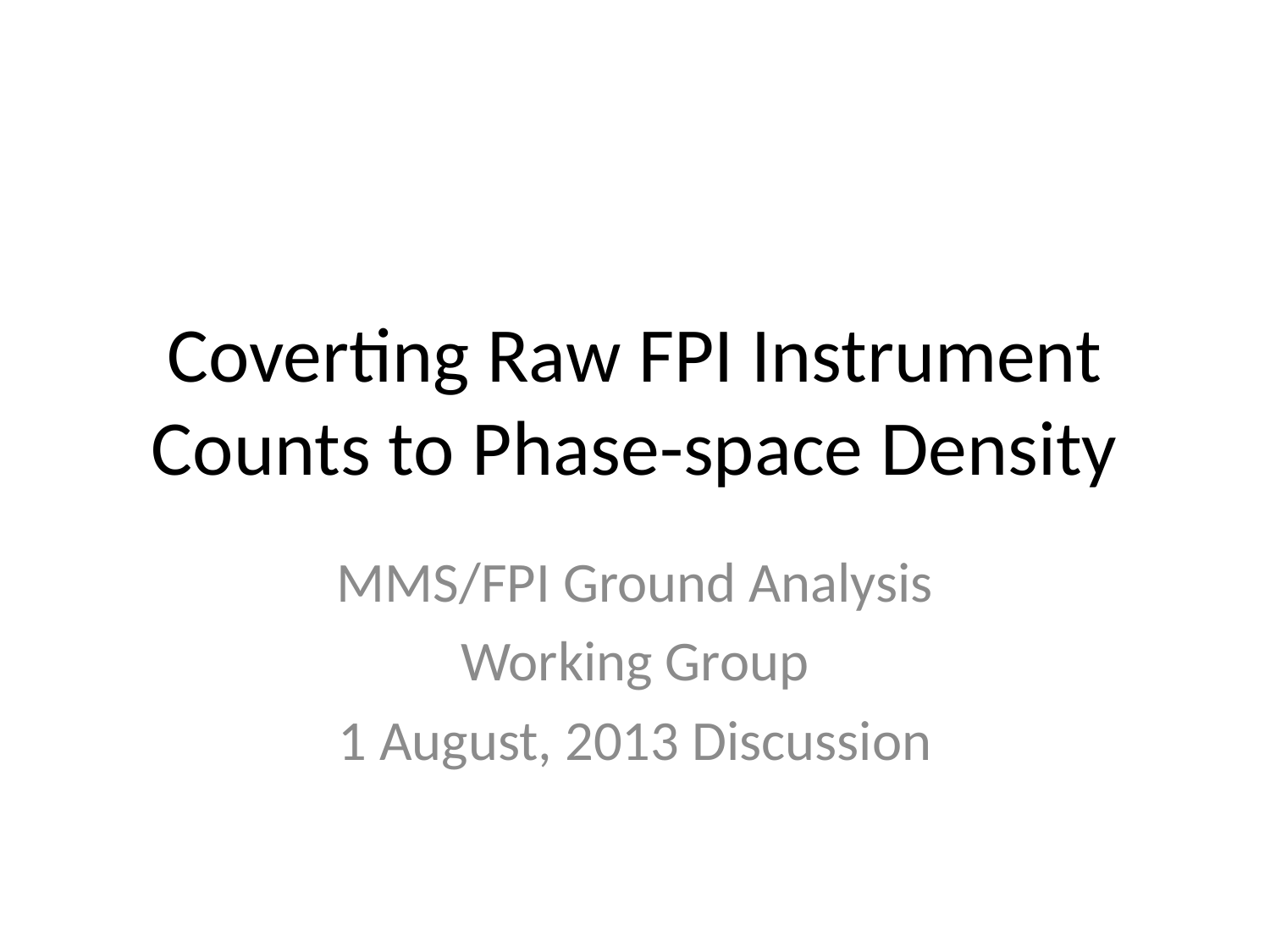

# Coverting Raw FPI Instrument Counts to Phase-space Density
MMS/FPI Ground Analysis
Working Group
1 August, 2013 Discussion